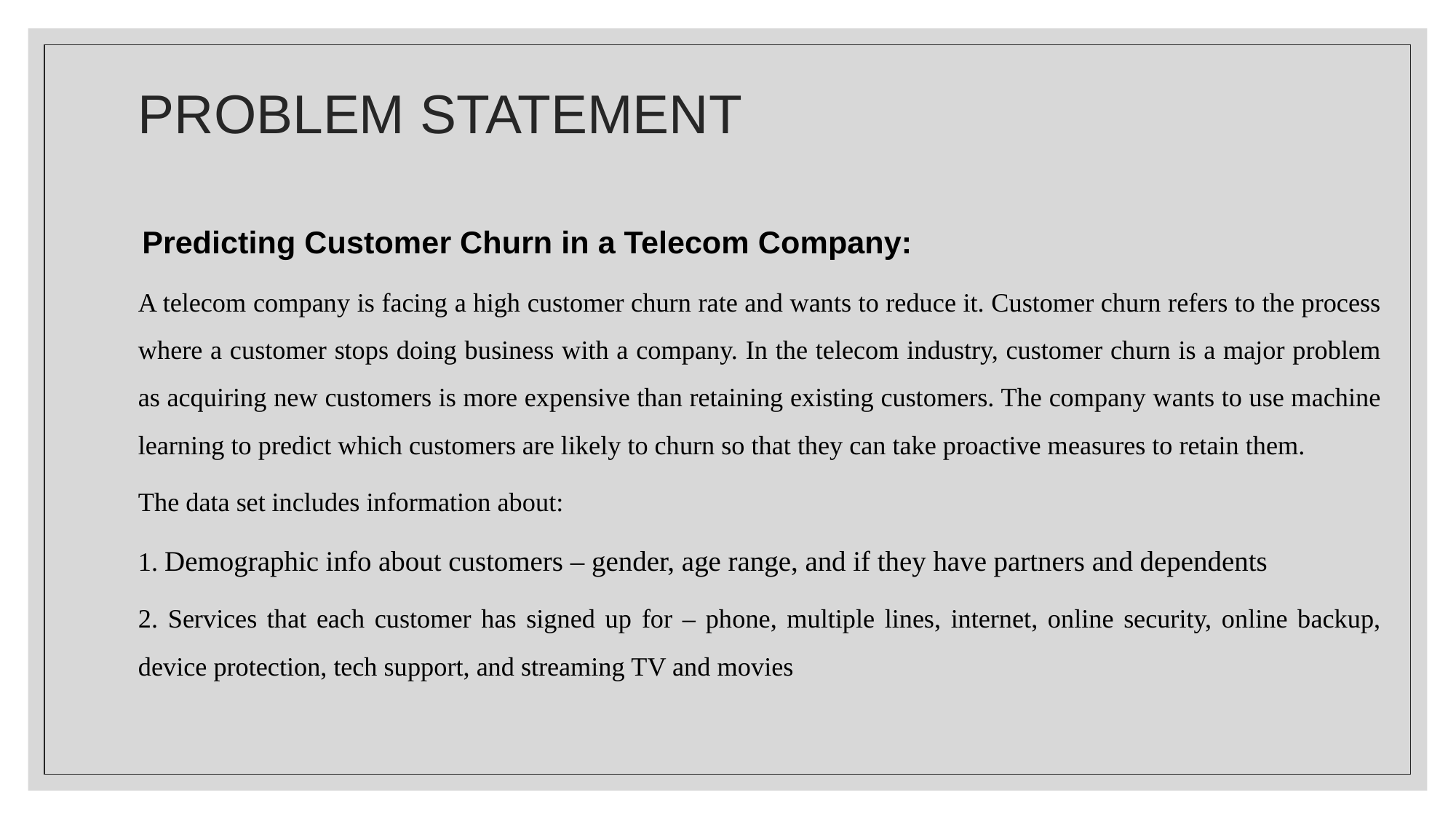

# PROBLEM STATEMENT
 Predicting Customer Churn in a Telecom Company:
A telecom company is facing a high customer churn rate and wants to reduce it. Customer churn refers to the process where a customer stops doing business with a company. In the telecom industry, customer churn is a major problem as acquiring new customers is more expensive than retaining existing customers. The company wants to use machine learning to predict which customers are likely to churn so that they can take proactive measures to retain them.
The data set includes information about:
1. Demographic info about customers – gender, age range, and if they have partners and dependents
2. Services that each customer has signed up for – phone, multiple lines, internet, online security, online backup, device protection, tech support, and streaming TV and movies